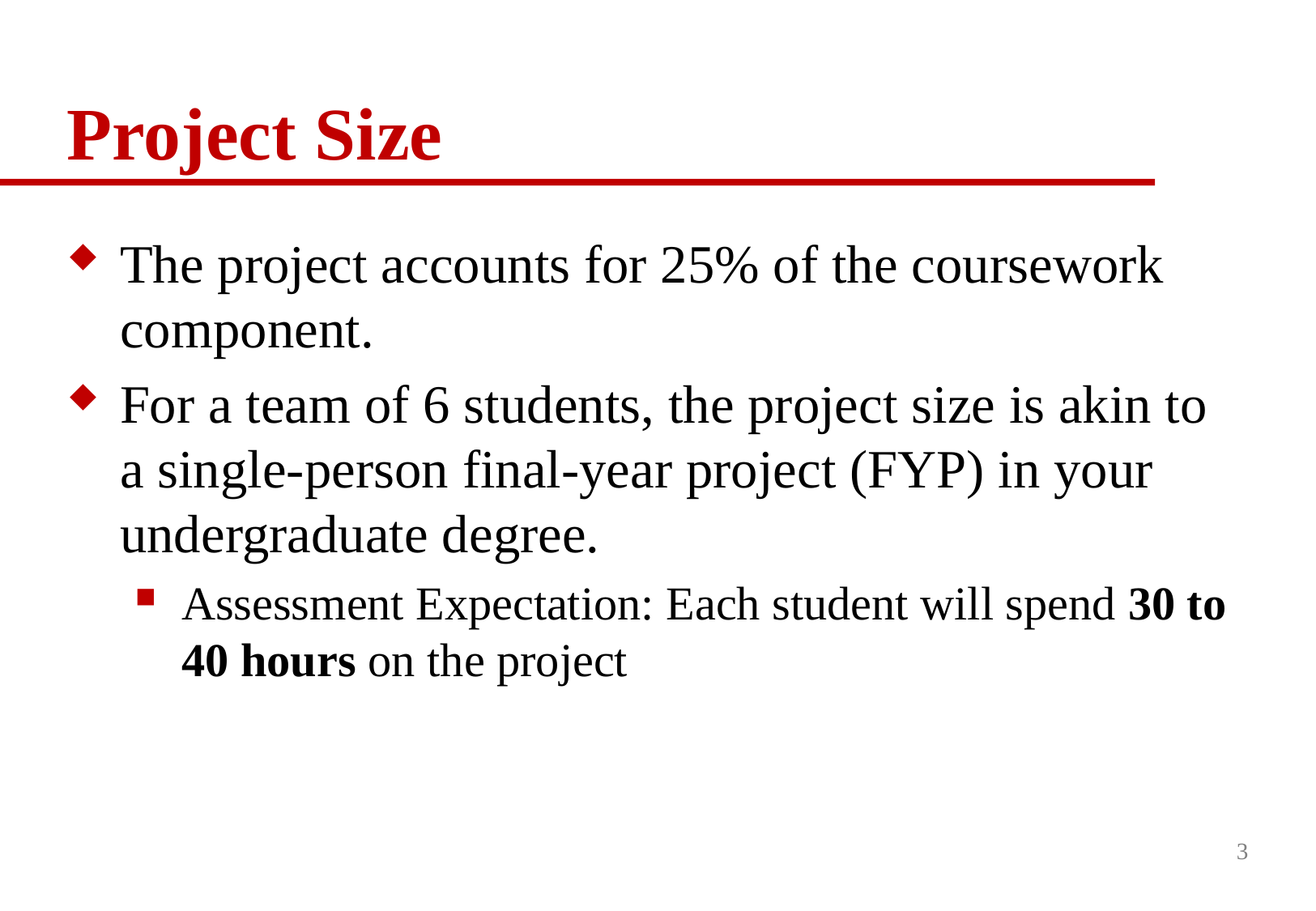

# Project Size
The project accounts for 25% of the coursework component.
For a team of 6 students, the project size is akin to a single-person final-year project (FYP) in your undergraduate degree.
Assessment Expectation: Each student will spend 30 to 40 hours on the project

3